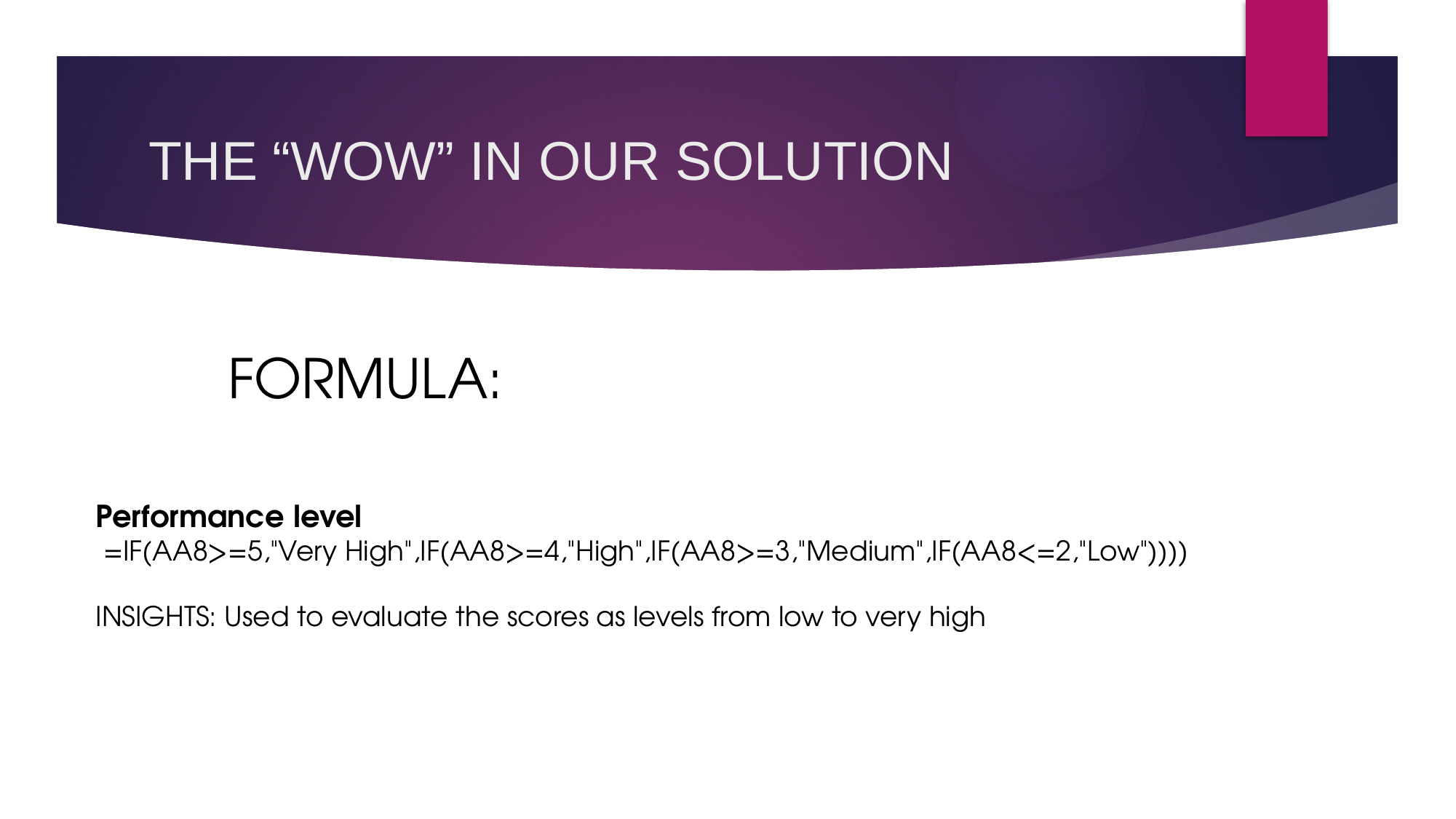

# THE “WOW” IN OUR SOLUTION
FORMULA:
Performance level
 =IF(AA8>=5,"Very High",IF(AA8>=4,"High",IF(AA8>=3,"Medium",IF(AA8<=2,"Low"))))

INSIGHTS: Used to evaluate the scores as levels from low to very high